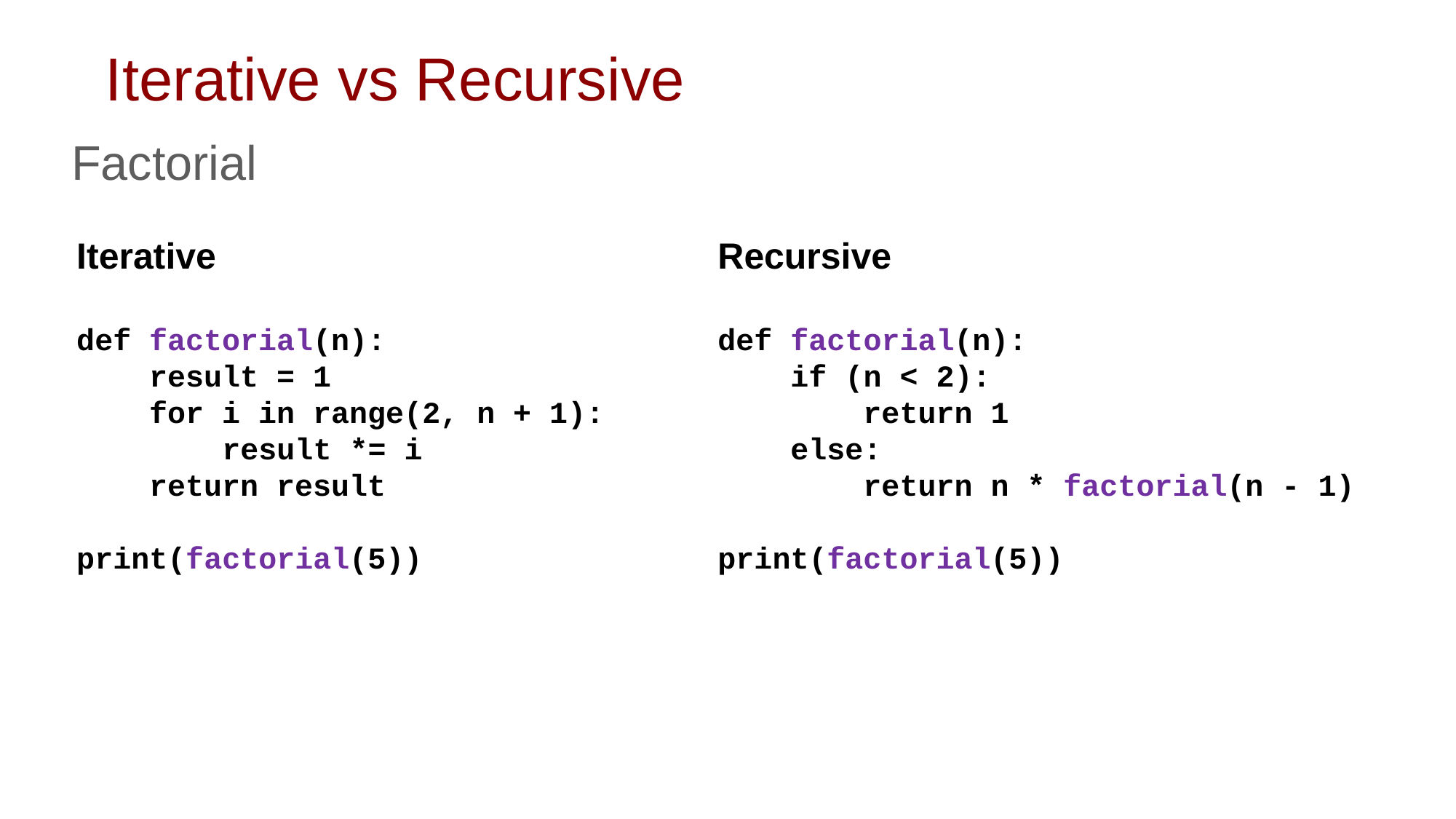

# Iterative vs Recursive
Factorial

Iterative

def factorial(n):
    result = 1
    for i in range(2, n + 1):
        result *= i
    return result

print(factorial(5))
Recursive

def factorial(n):
    if (n < 2):
        return 1
    else:
        return n * factorial(n - 1)

print(factorial(5))